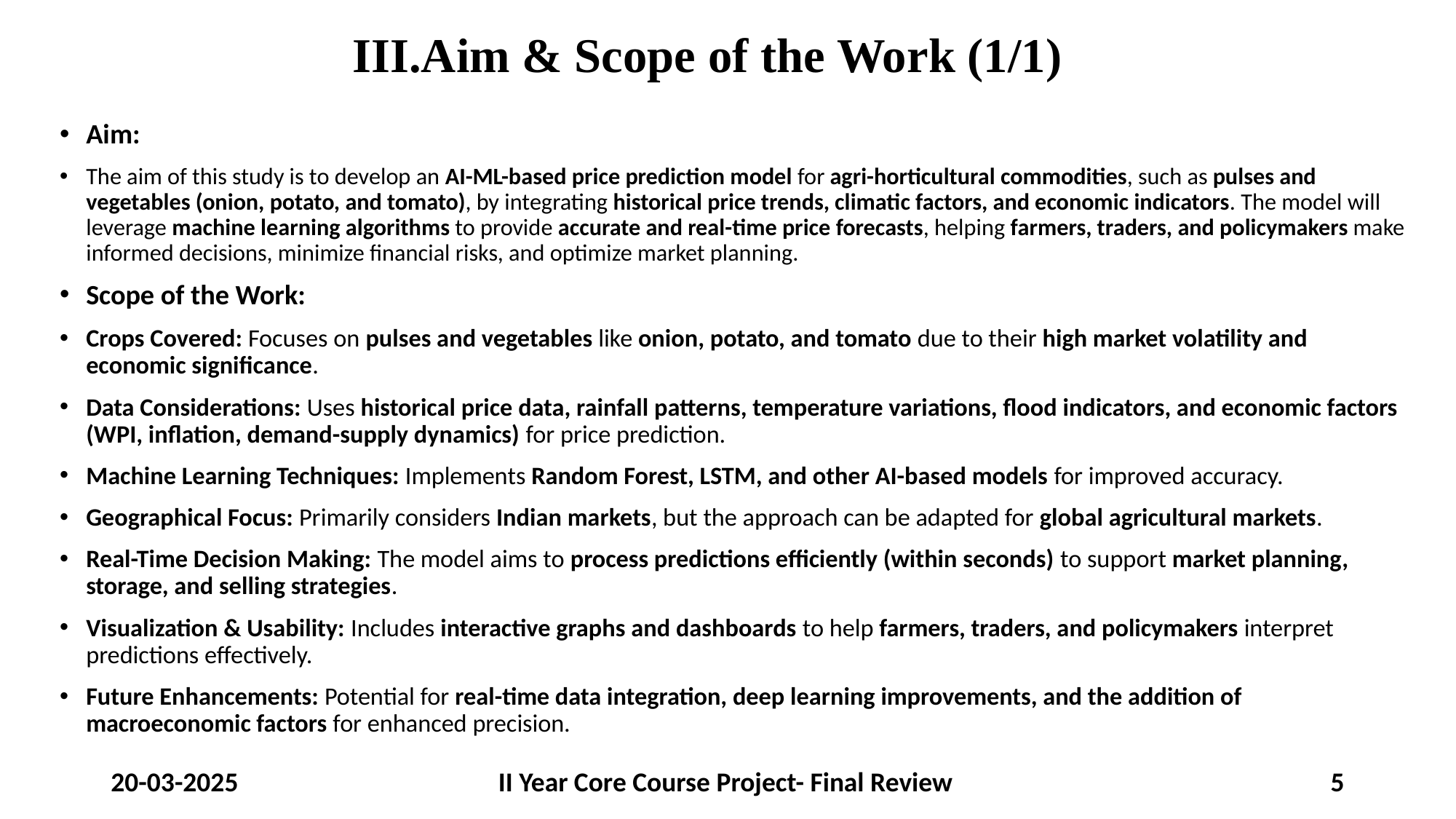

# III.Aim & Scope of the Work (1/1)
Aim:
The aim of this study is to develop an AI-ML-based price prediction model for agri-horticultural commodities, such as pulses and vegetables (onion, potato, and tomato), by integrating historical price trends, climatic factors, and economic indicators. The model will leverage machine learning algorithms to provide accurate and real-time price forecasts, helping farmers, traders, and policymakers make informed decisions, minimize financial risks, and optimize market planning.
Scope of the Work:
Crops Covered: Focuses on pulses and vegetables like onion, potato, and tomato due to their high market volatility and economic significance.
Data Considerations: Uses historical price data, rainfall patterns, temperature variations, flood indicators, and economic factors (WPI, inflation, demand-supply dynamics) for price prediction.
Machine Learning Techniques: Implements Random Forest, LSTM, and other AI-based models for improved accuracy.
Geographical Focus: Primarily considers Indian markets, but the approach can be adapted for global agricultural markets.
Real-Time Decision Making: The model aims to process predictions efficiently (within seconds) to support market planning, storage, and selling strategies.
Visualization & Usability: Includes interactive graphs and dashboards to help farmers, traders, and policymakers interpret predictions effectively.
Future Enhancements: Potential for real-time data integration, deep learning improvements, and the addition of macroeconomic factors for enhanced precision.

20-03-2025
II Year Core Course Project- Final Review
5